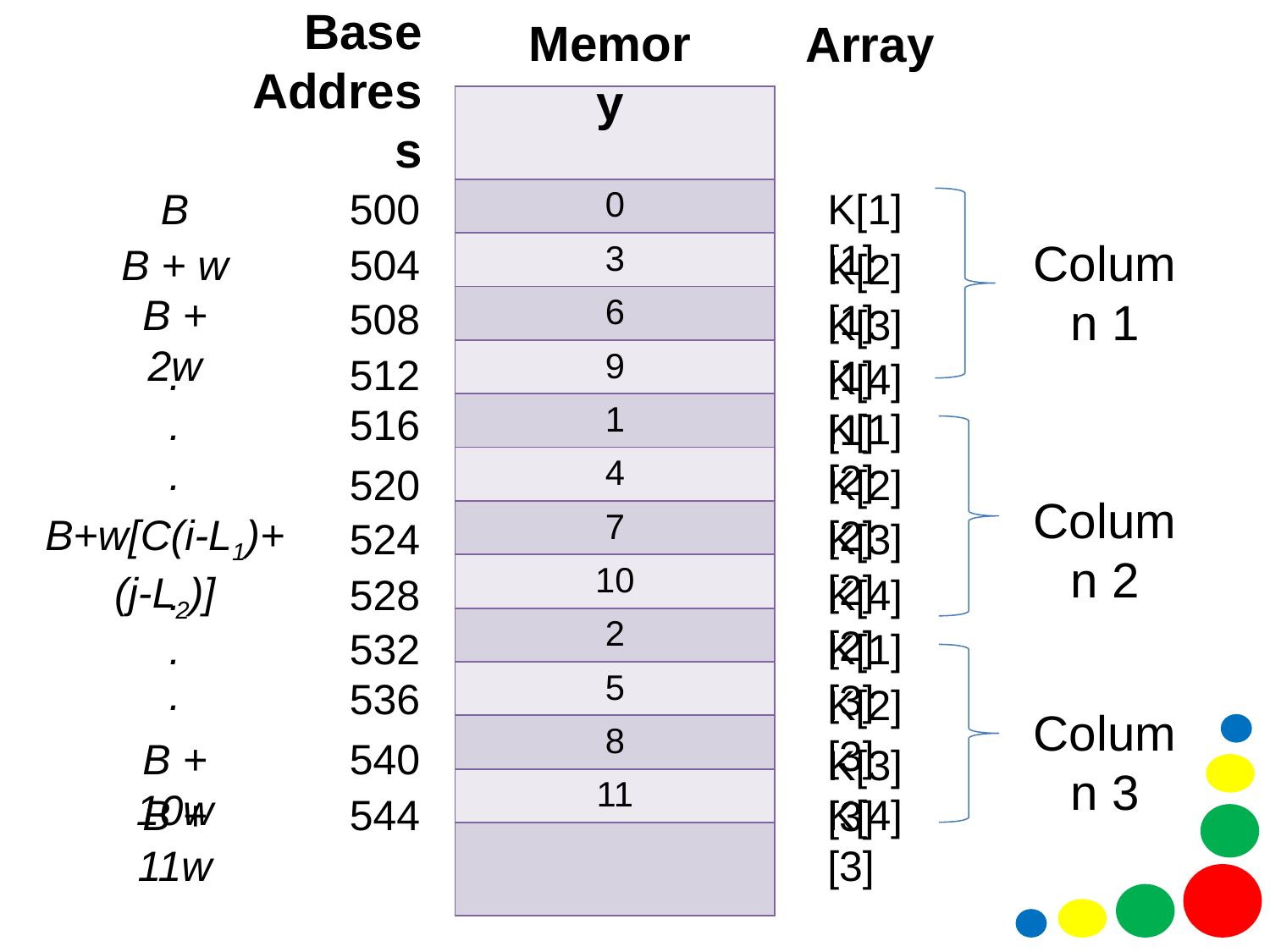

Base
Address
Memory
Array
|  |
| --- |
| 0 |
| 3 |
| 6 |
| 9 |
| 1 |
| 4 |
| 7 |
| 10 |
| 2 |
| 5 |
| 8 |
| 11 |
|  |
B
500
K[1][1]

Column 1
B + w
504
K[2][1]
B + 2w
508
K[3][1]
.
512
K[4][1]
.
516
K[1][2]

.
520
K[2][2]
Column 2
B+w[C(i-L1)+(j-L2)]
524
K[3][2]
.
528
K[4][2]
.
532
K[1][3]

.
536
K[2][3]
Column 3

B + 10w
540
K[3][3]
B + 11w
544
K[4][3]